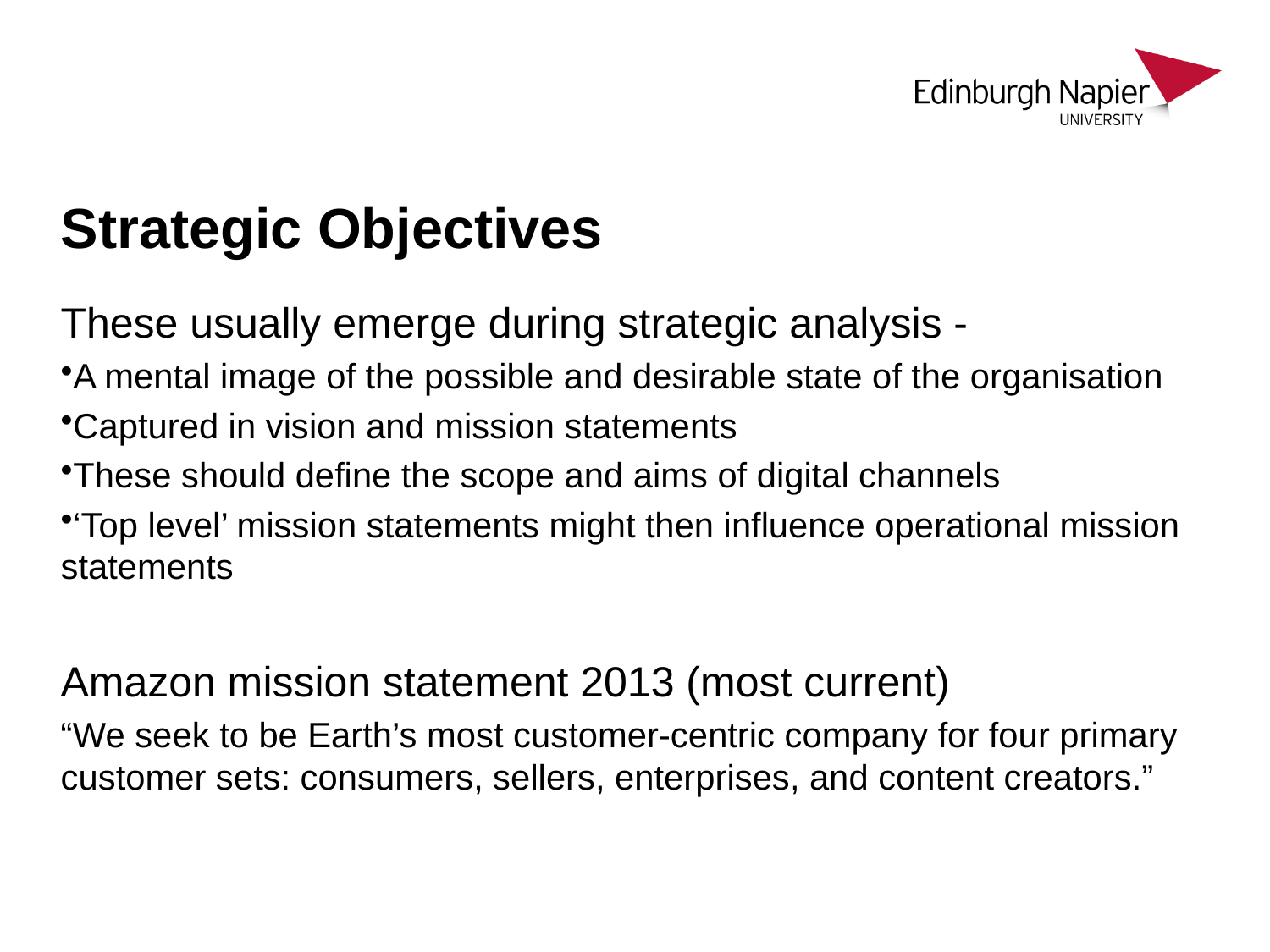

# Strategic Objectives
These usually emerge during strategic analysis -
A mental image of the possible and desirable state of the organisation
Captured in vision and mission statements
These should define the scope and aims of digital channels
‘Top level’ mission statements might then influence operational mission statements

Amazon mission statement 2013 (most current)
“We seek to be Earth’s most customer-centric company for four primary customer sets: consumers, sellers, enterprises, and content creators.”